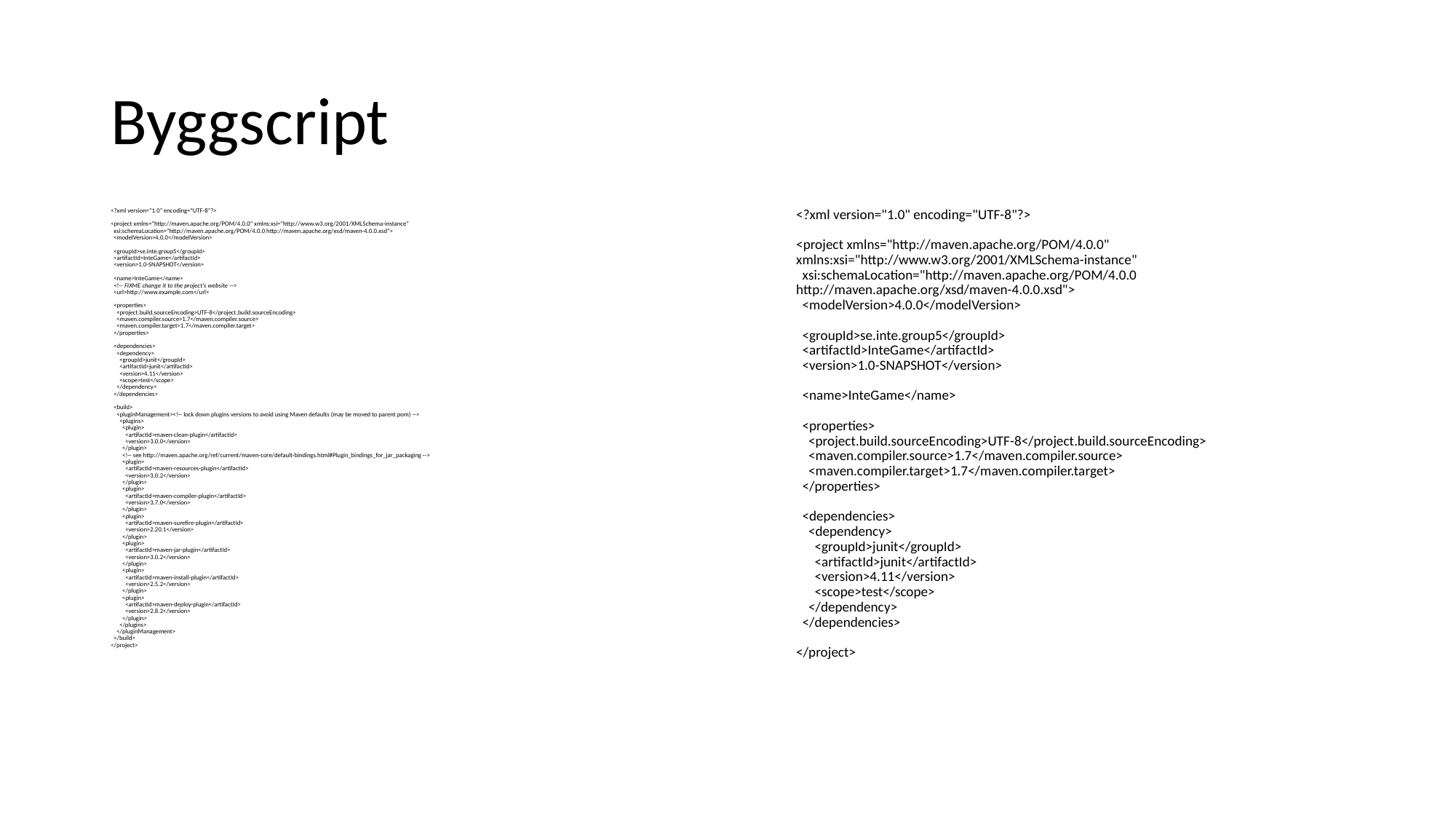

# Byggscript
<?xml version="1.0" encoding="UTF-8"?>
<project xmlns="http://maven.apache.org/POM/4.0.0" xmlns:xsi="http://www.w3.org/2001/XMLSchema-instance"
  xsi:schemaLocation="http://maven.apache.org/POM/4.0.0 http://maven.apache.org/xsd/maven-4.0.0.xsd">
  <modelVersion>4.0.0</modelVersion>
  <groupId>se.inte.group5</groupId>
  <artifactId>InteGame</artifactId>
  <version>1.0-SNAPSHOT</version>
  <name>InteGame</name>
  <!-- FIXME change it to the project's website -->
  <url>http://www.example.com</url>
  <properties>
    <project.build.sourceEncoding>UTF-8</project.build.sourceEncoding>
    <maven.compiler.source>1.7</maven.compiler.source>
    <maven.compiler.target>1.7</maven.compiler.target>
  </properties>
  <dependencies>
    <dependency>
      <groupId>junit</groupId>
      <artifactId>junit</artifactId>
      <version>4.11</version>
      <scope>test</scope>
    </dependency>
  </dependencies>
  <build>
    <pluginManagement><!-- lock down plugins versions to avoid using Maven defaults (may be moved to parent pom) -->
      <plugins>
        <plugin>
          <artifactId>maven-clean-plugin</artifactId>
          <version>3.0.0</version>
        </plugin>
        <!-- see http://maven.apache.org/ref/current/maven-core/default-bindings.html#Plugin_bindings_for_jar_packaging -->
        <plugin>
          <artifactId>maven-resources-plugin</artifactId>
          <version>3.0.2</version>
        </plugin>
        <plugin>
          <artifactId>maven-compiler-plugin</artifactId>
          <version>3.7.0</version>
        </plugin>
        <plugin>
          <artifactId>maven-surefire-plugin</artifactId>
          <version>2.20.1</version>
        </plugin>
        <plugin>
          <artifactId>maven-jar-plugin</artifactId>
          <version>3.0.2</version>
        </plugin>
        <plugin>
          <artifactId>maven-install-plugin</artifactId>
          <version>2.5.2</version>
        </plugin>
        <plugin>
          <artifactId>maven-deploy-plugin</artifactId>
          <version>2.8.2</version>
        </plugin>
      </plugins>
    </pluginManagement>
  </build>
</project>
<?xml version="1.0" encoding="UTF-8"?>
<project xmlns="http://maven.apache.org/POM/4.0.0" xmlns:xsi="http://www.w3.org/2001/XMLSchema-instance"
  xsi:schemaLocation="http://maven.apache.org/POM/4.0.0 http://maven.apache.org/xsd/maven-4.0.0.xsd">
  <modelVersion>4.0.0</modelVersion>
  <groupId>se.inte.group5</groupId>
  <artifactId>InteGame</artifactId>
  <version>1.0-SNAPSHOT</version>
  <name>InteGame</name>
  <properties>
    <project.build.sourceEncoding>UTF-8</project.build.sourceEncoding>
    <maven.compiler.source>1.7</maven.compiler.source>
    <maven.compiler.target>1.7</maven.compiler.target>
  </properties>
  <dependencies>
    <dependency>
      <groupId>junit</groupId>
      <artifactId>junit</artifactId>
      <version>4.11</version>
      <scope>test</scope>
    </dependency>
  </dependencies>
</project>